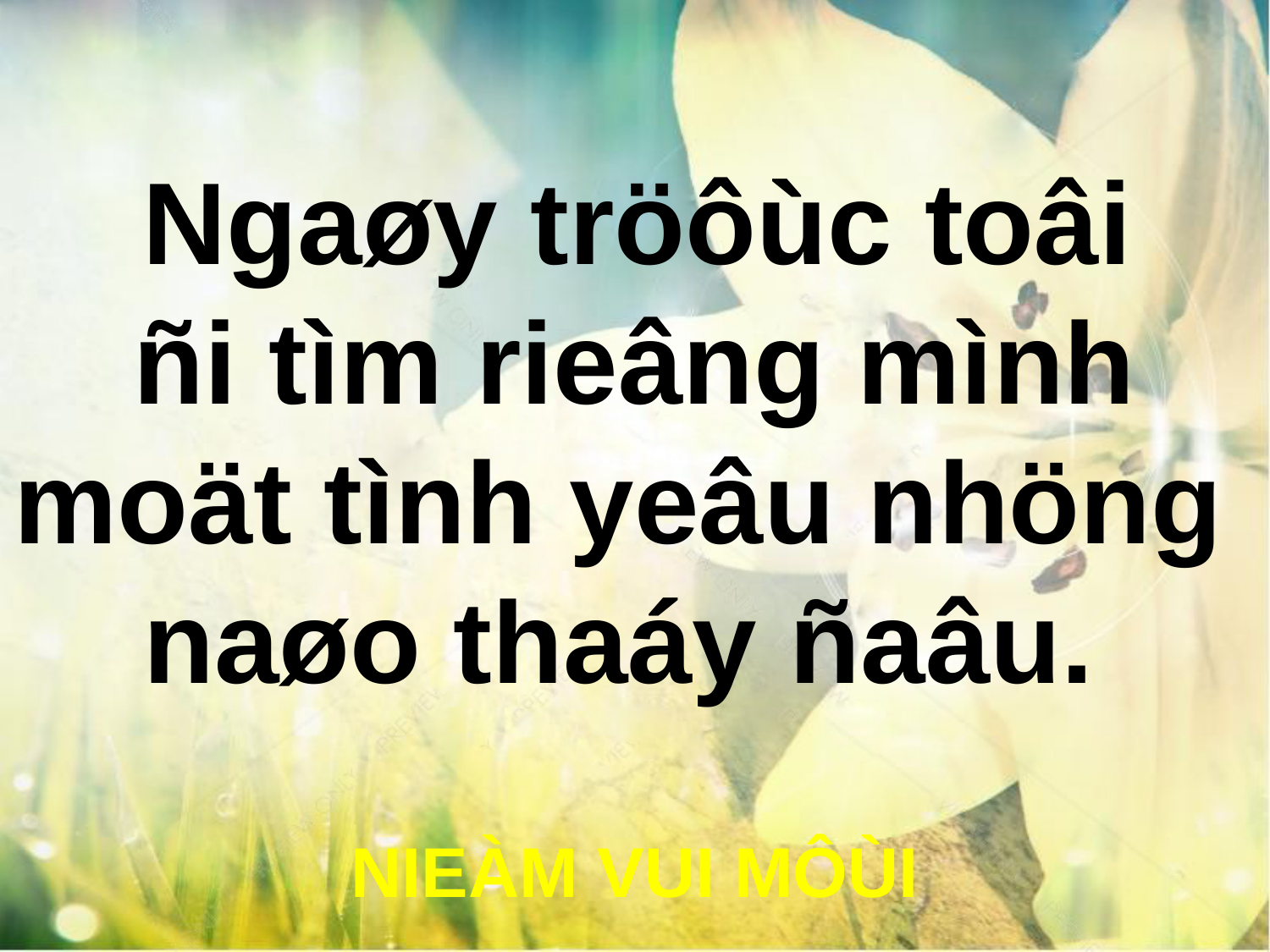

Ngaøy tröôùc toâi
ñi tìm rieâng mình
moät tình yeâu nhöng
naøo thaáy ñaâu.
NIEÀM VUI MÔÙI